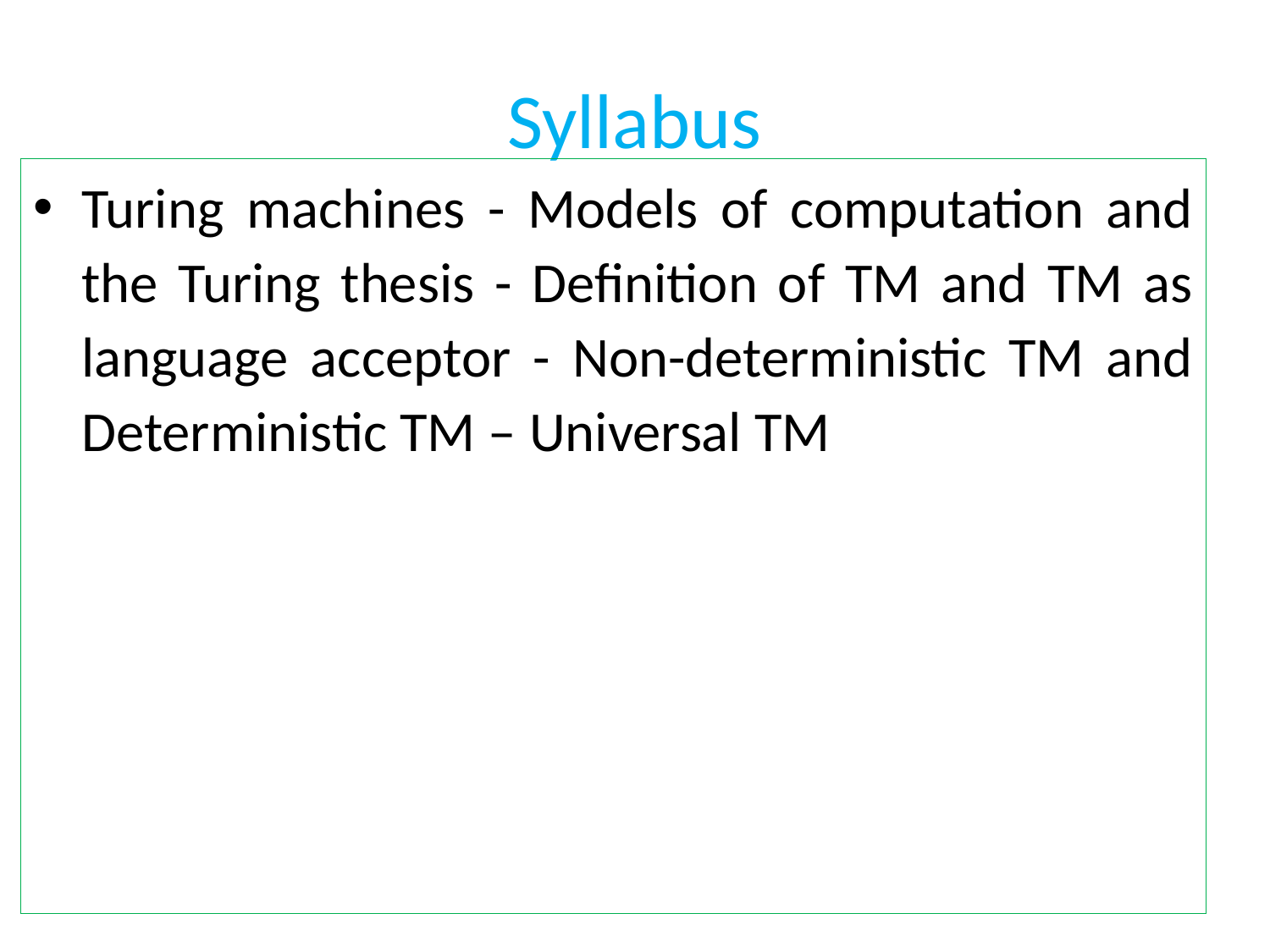

# Syllabus
Turing machines - Models of computation and the Turing thesis - Definition of TM and TM as language acceptor - Non-deterministic TM and Deterministic TM – Universal TM